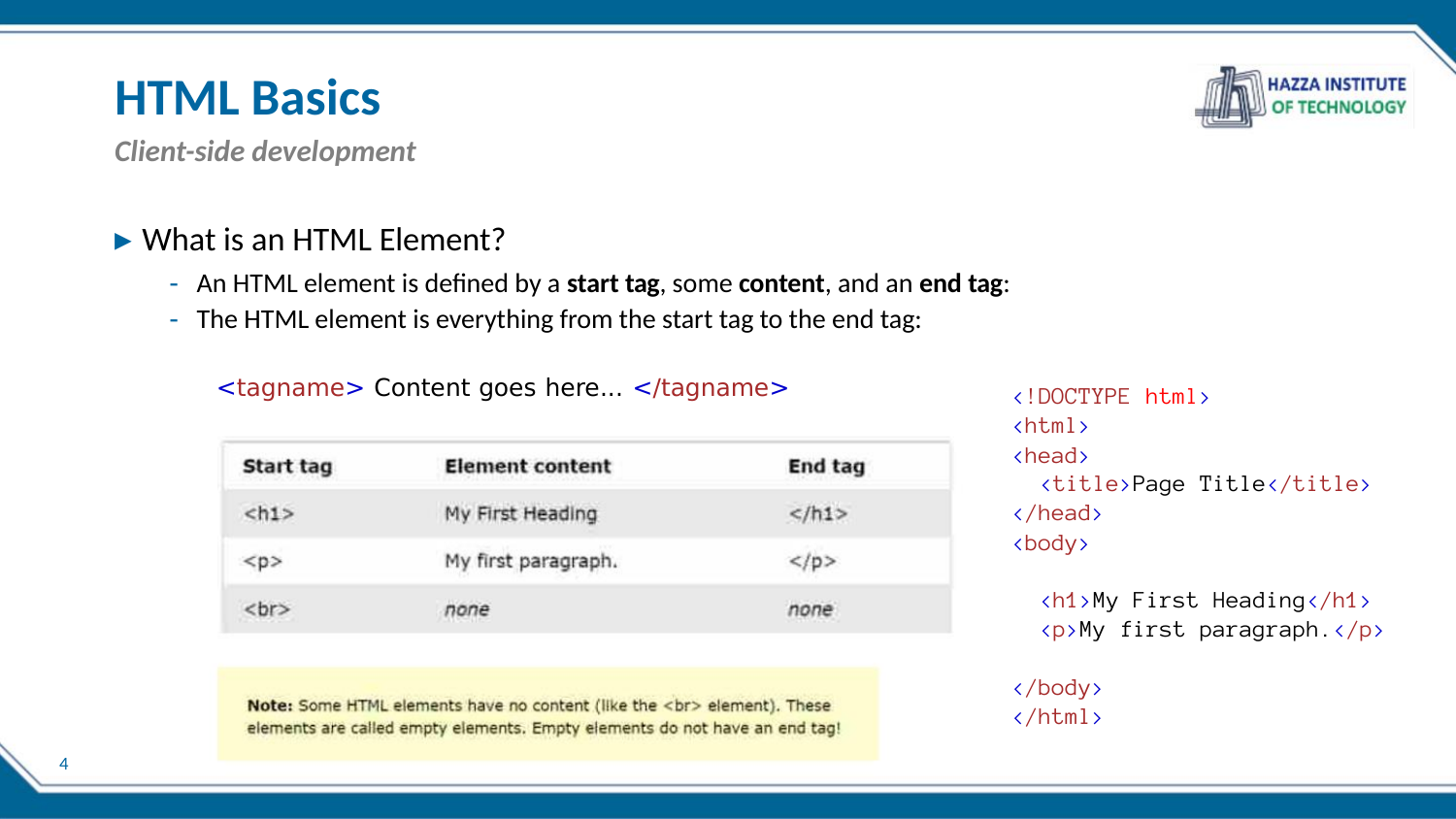

HTML Basics
Client-side development
▸ What is an HTML Element?
- An HTML element is defined by a start tag, some content, and an end tag:
- The HTML element is everything from the start tag to the end tag:
<tagname> Content goes here... </tagname>
<!DOCTYPE html>
<html>
<head>
<title>Page Title</title>
</head>
<body>
<h1>My First Heading</h1>
<p>My first paragraph.</p>
</body>
</html>
4